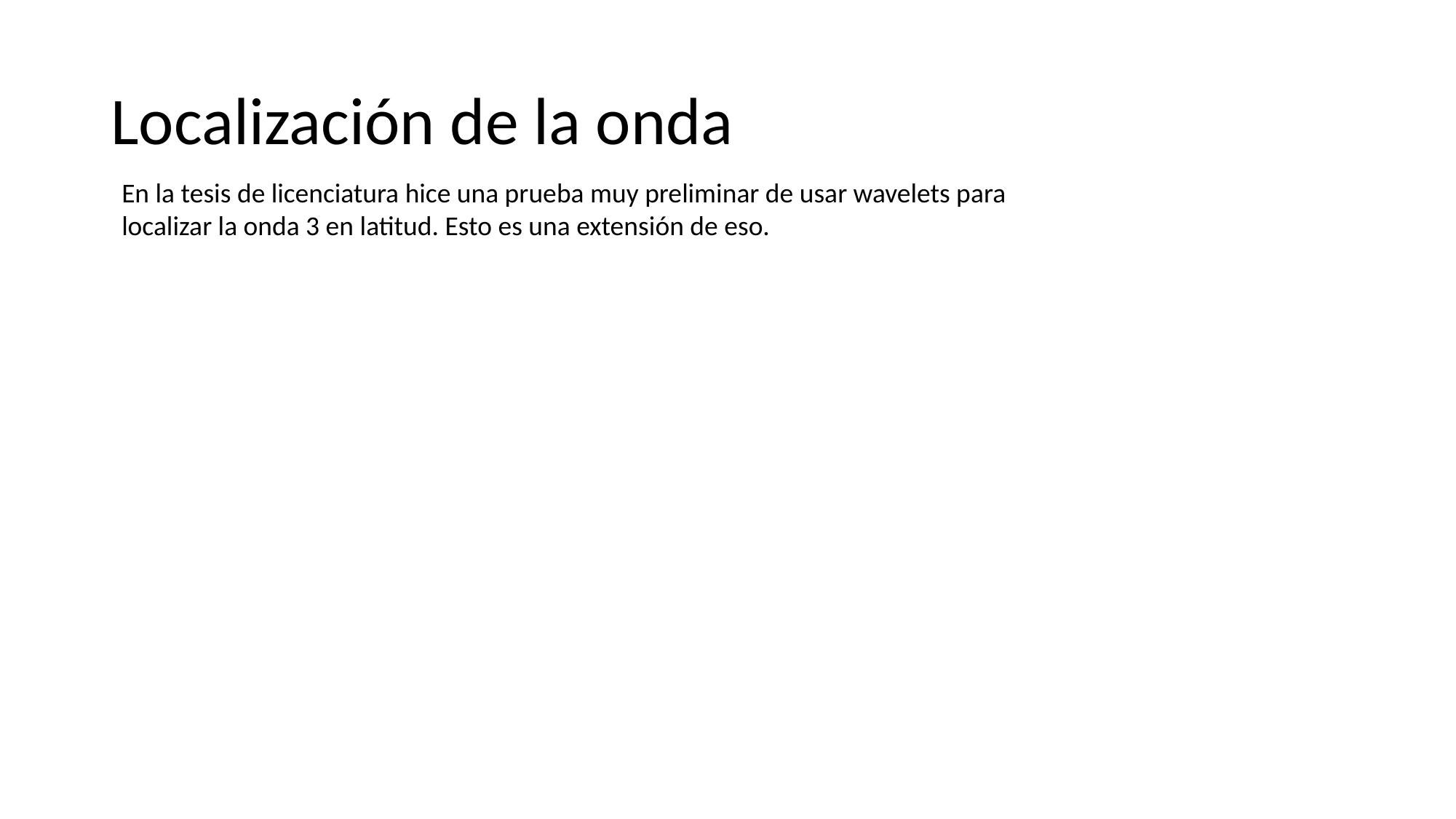

# Localización de la onda
En la tesis de licenciatura hice una prueba muy preliminar de usar wavelets para localizar la onda 3 en latitud. Esto es una extensión de eso.